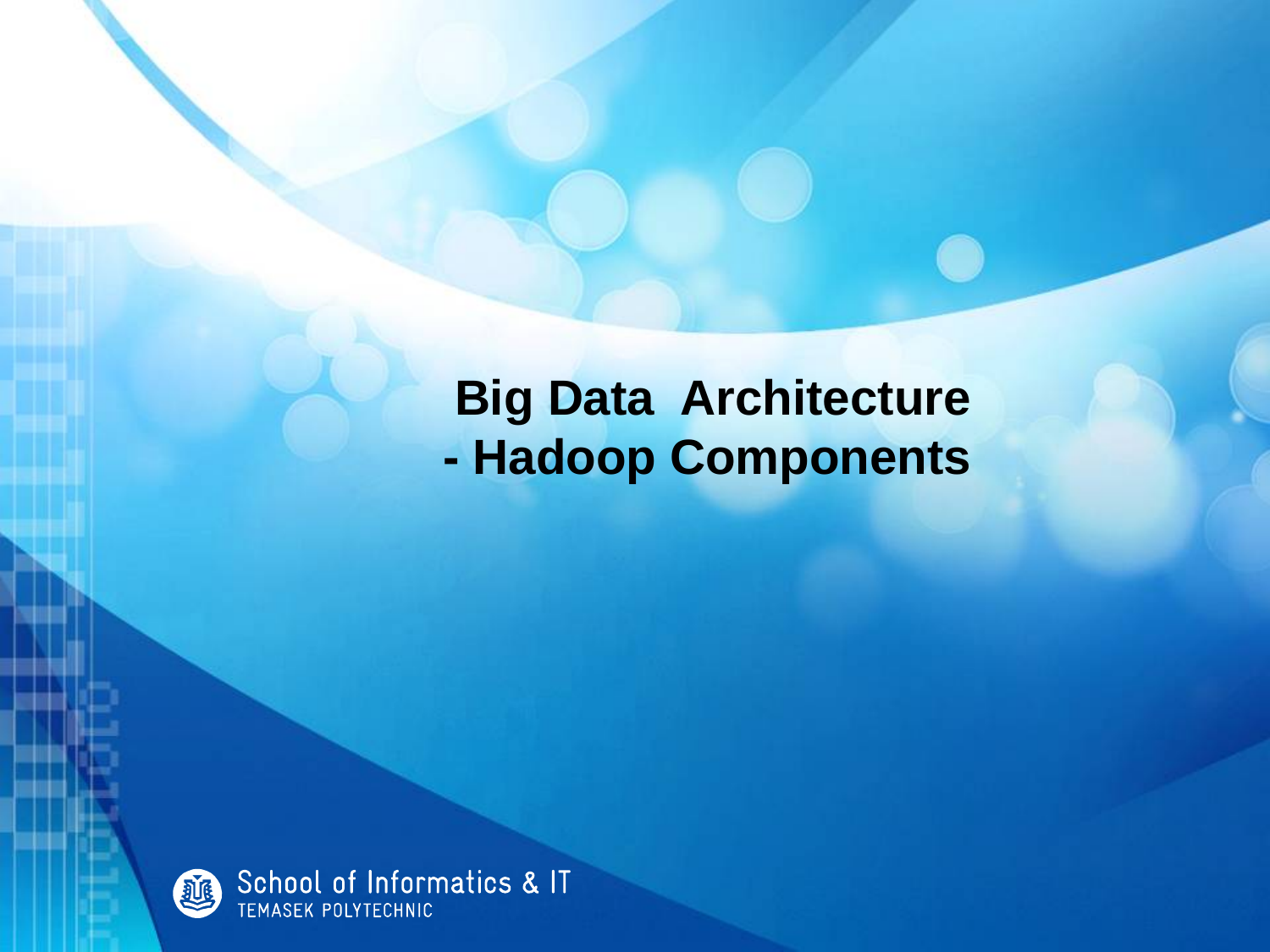

# Big Data  Architecture - Hadoop Components